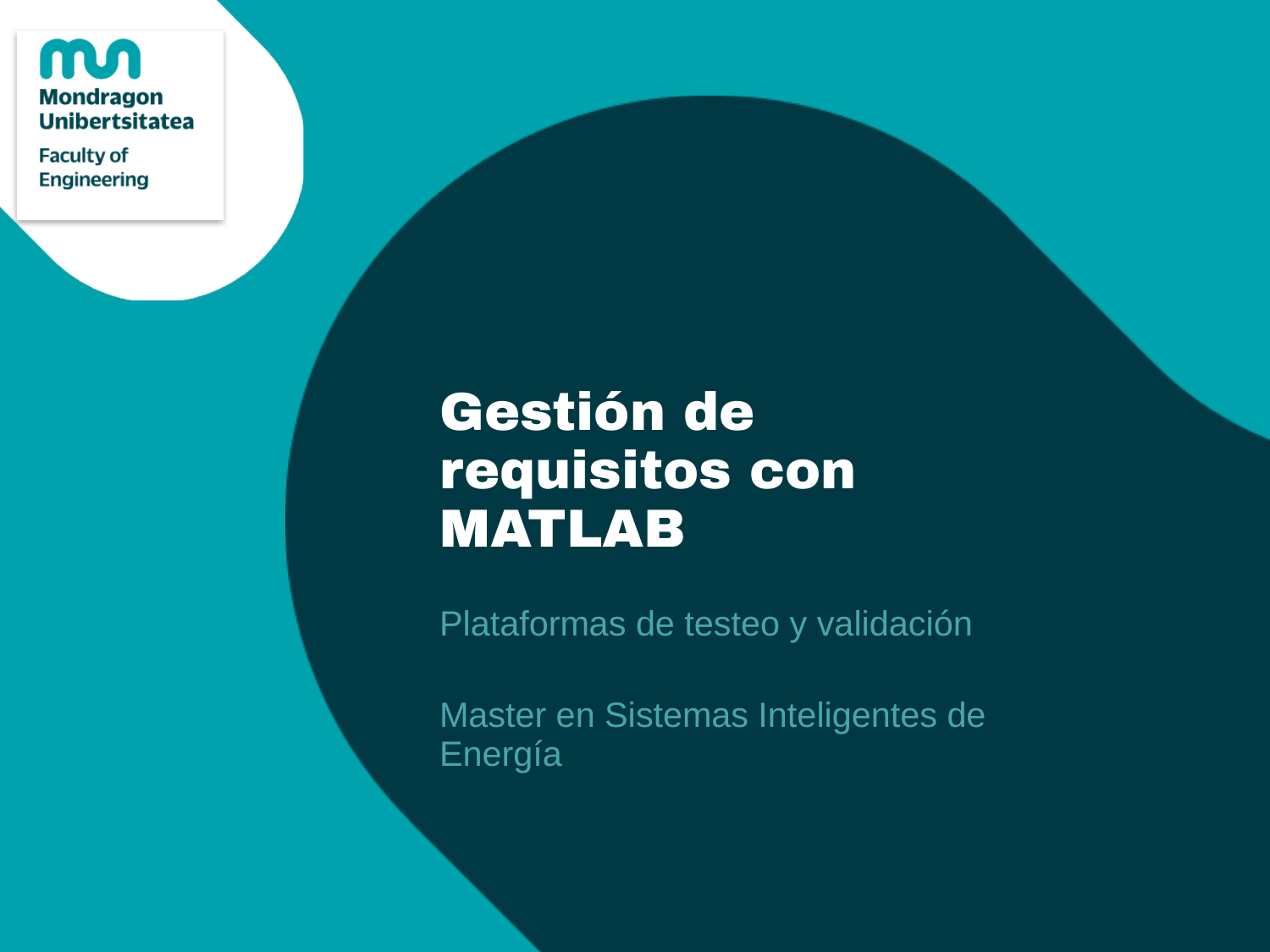

# Gestión de requisitos con MATLAB

Plataformas de testeo y validación

Master en Sistemas Inteligentes de Energía